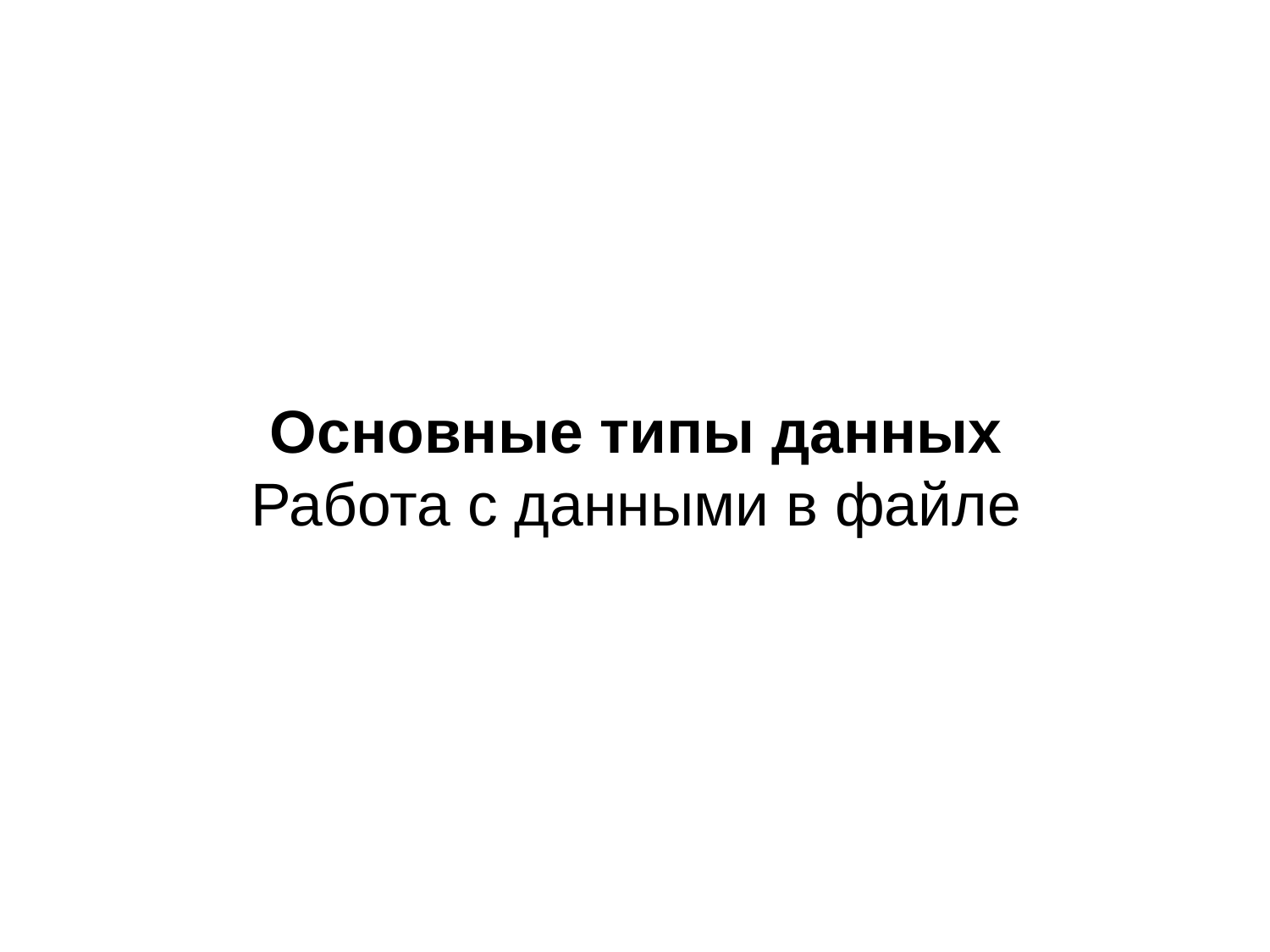

# Основные типы данных Работа с данными в файле